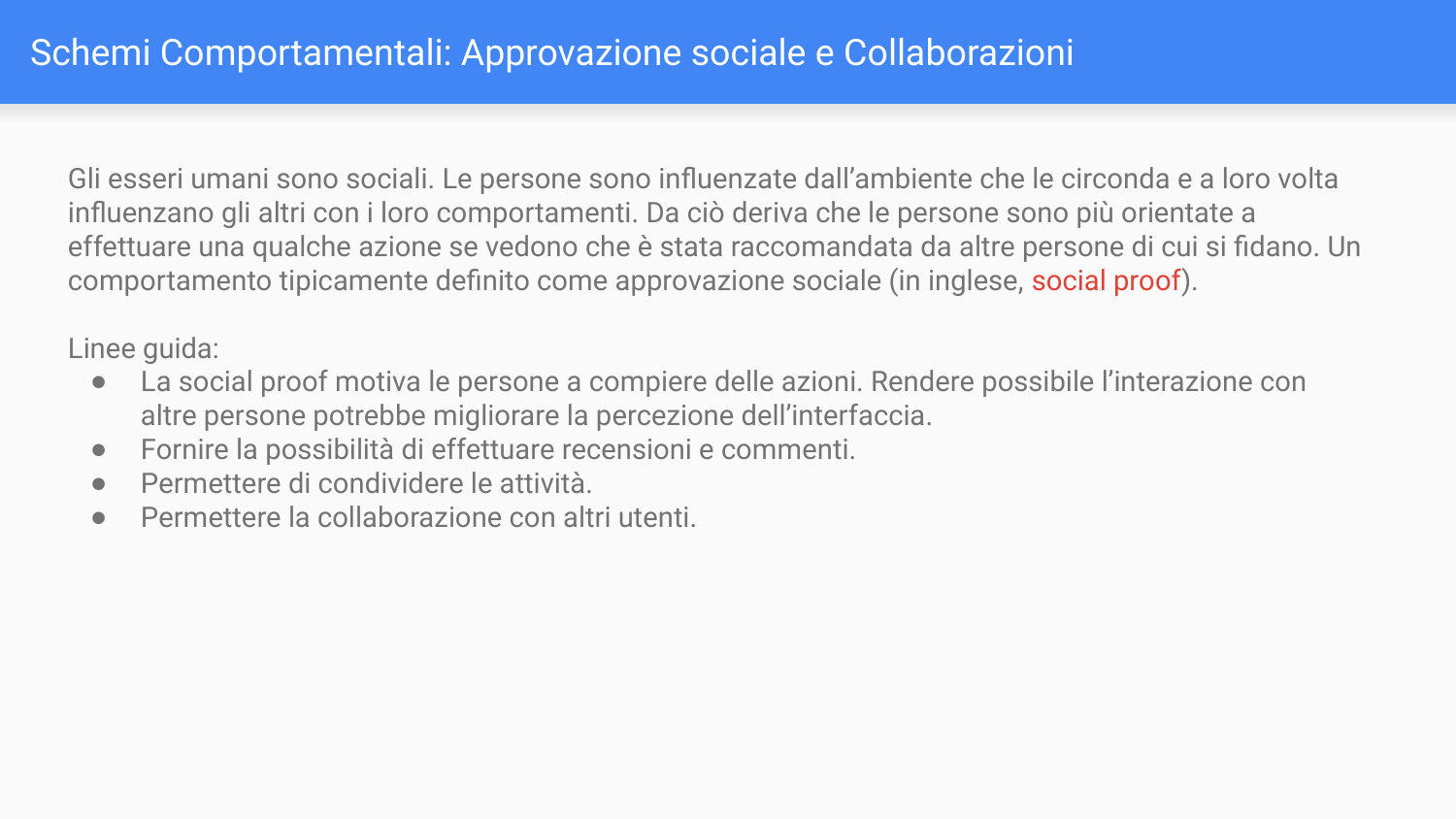

# Schemi Comportamentali: Approvazione sociale e Collaborazioni
Gli esseri umani sono sociali. Le persone sono influenzate dall’ambiente che le circonda e a loro volta influenzano gli altri con i loro comportamenti. Da ciò deriva che le persone sono più orientate a effettuare una qualche azione se vedono che è stata raccomandata da altre persone di cui si fidano. Un comportamento tipicamente definito come approvazione sociale (in inglese, social proof).

Linee guida:
La social proof motiva le persone a compiere delle azioni. Rendere possibile l’interazione con altre persone potrebbe migliorare la percezione dell’interfaccia.
Fornire la possibilità di effettuare recensioni e commenti.
Permettere di condividere le attività.
Permettere la collaborazione con altri utenti.